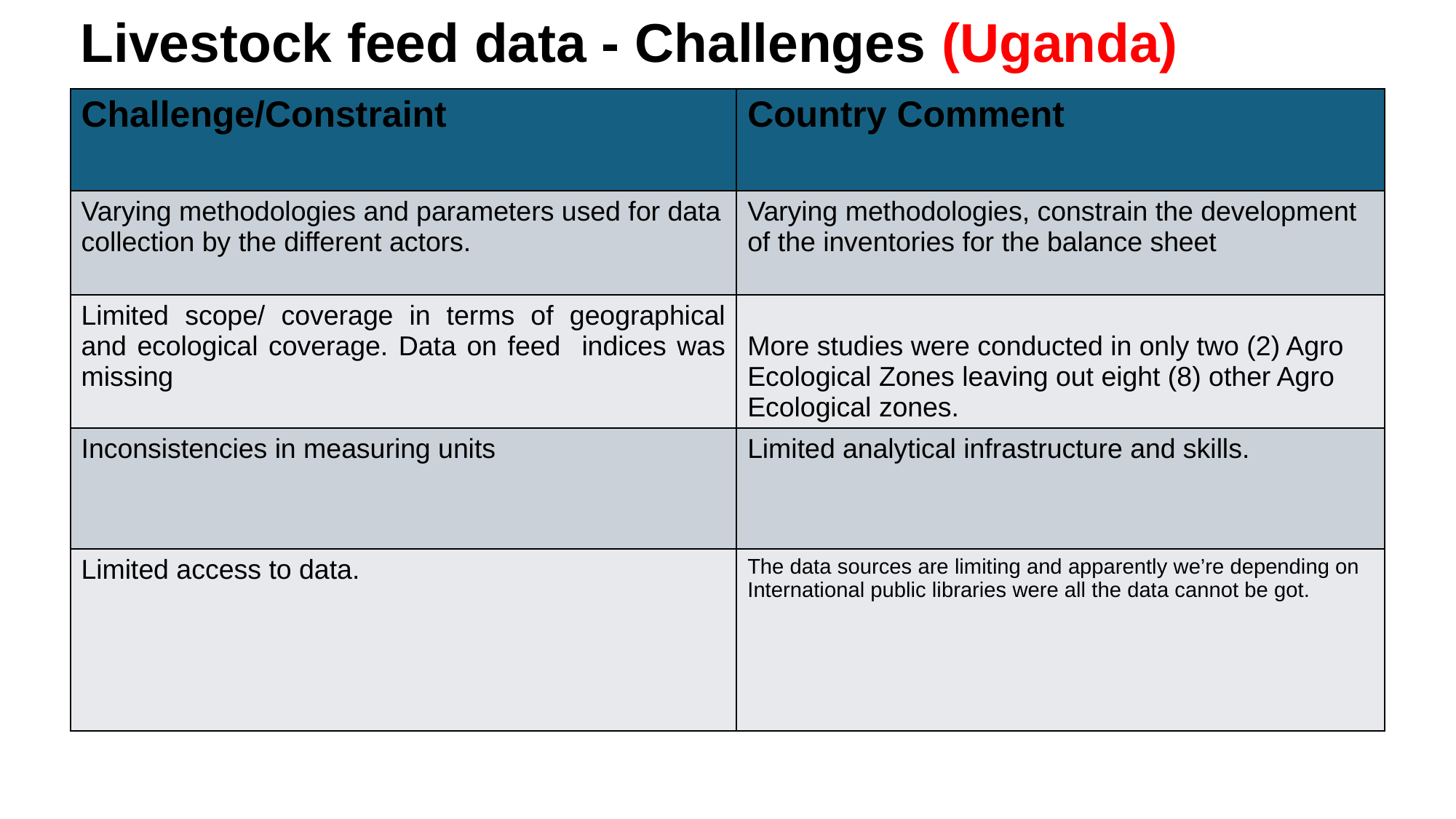

Livestock feed data - Challenges (Uganda)
| Challenge/Constraint | Country Comment |  |
| --- | --- | --- |
| Varying methodologies and parameters used for data collection by the different actors. | Varying methodologies, constrain the development of the inventories for the balance sheet |  |
| Limited scope/ coverage in terms of geographical and ecological coverage. Data on feed indices was missing | More studies were conducted in only two (2) Agro Ecological Zones leaving out eight (8) other Agro Ecological zones. |  |
| Inconsistencies in measuring units | Limited analytical infrastructure and skills. |  |
| Limited access to data. | The data sources are limiting and apparently we’re depending on International public libraries were all the data cannot be got. |  |